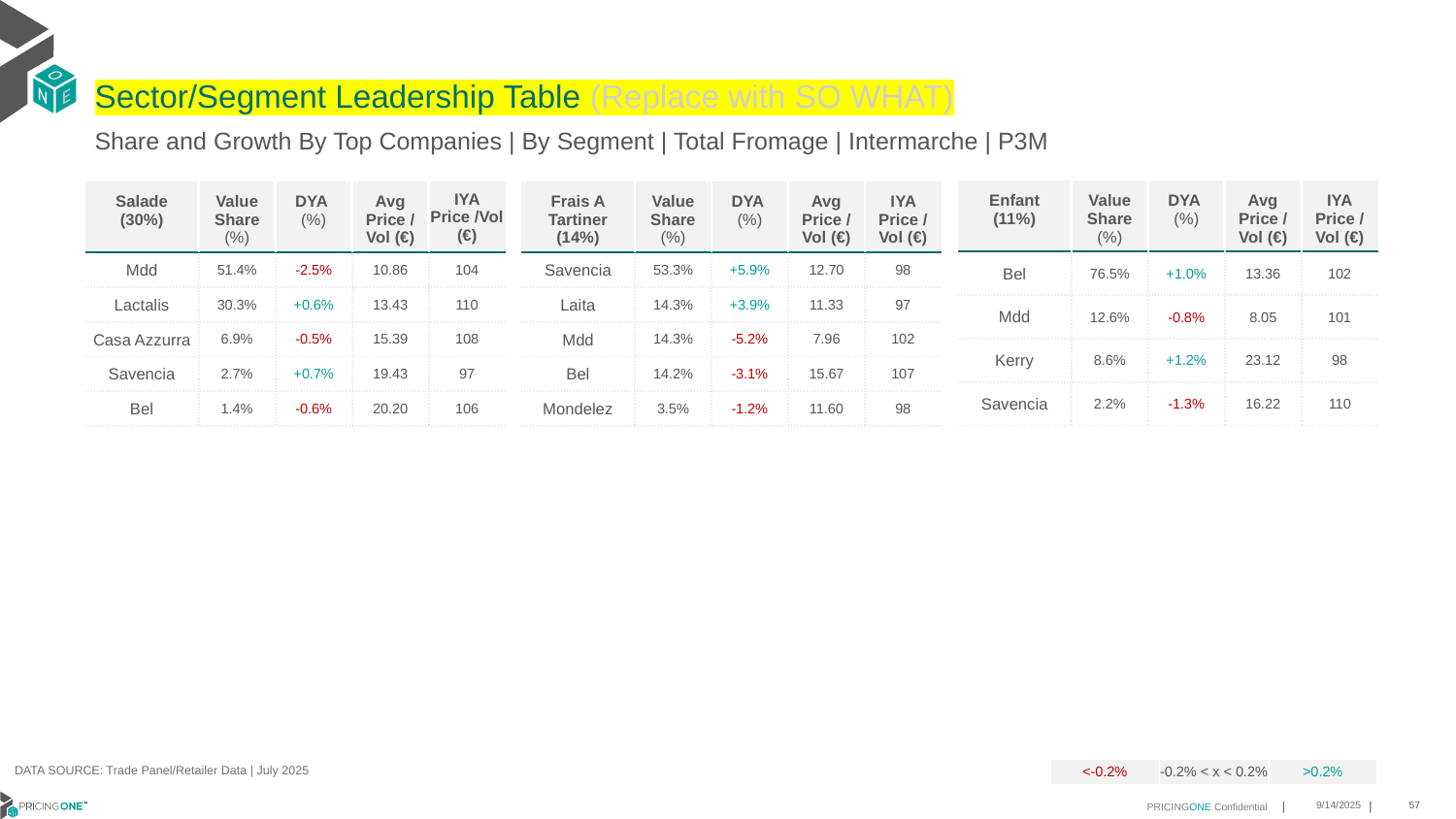

# Sector/Segment Leadership Table (Replace with SO WHAT)
Share and Growth By Top Companies | By Segment | Total Fromage | Intermarche | P3M
| Enfant (11%) | Value Share (%) | DYA (%) | Avg Price /Vol (€) | IYA Price /Vol (€) |
| --- | --- | --- | --- | --- |
| Bel | 76.5% | +1.0% | 13.36 | 102 |
| Mdd | 12.6% | -0.8% | 8.05 | 101 |
| Kerry | 8.6% | +1.2% | 23.12 | 98 |
| Savencia | 2.2% | -1.3% | 16.22 | 110 |
| Salade (30%) | Value Share (%) | DYA (%) | Avg Price /Vol (€) | IYA Price /Vol (€) |
| --- | --- | --- | --- | --- |
| Mdd | 51.4% | -2.5% | 10.86 | 104 |
| Lactalis | 30.3% | +0.6% | 13.43 | 110 |
| Casa Azzurra | 6.9% | -0.5% | 15.39 | 108 |
| Savencia | 2.7% | +0.7% | 19.43 | 97 |
| Bel | 1.4% | -0.6% | 20.20 | 106 |
| Frais A Tartiner (14%) | Value Share (%) | DYA (%) | Avg Price /Vol (€) | IYA Price /Vol (€) |
| --- | --- | --- | --- | --- |
| Savencia | 53.3% | +5.9% | 12.70 | 98 |
| Laita | 14.3% | +3.9% | 11.33 | 97 |
| Mdd | 14.3% | -5.2% | 7.96 | 102 |
| Bel | 14.2% | -3.1% | 15.67 | 107 |
| Mondelez | 3.5% | -1.2% | 11.60 | 98 |
DATA SOURCE: Trade Panel/Retailer Data | July 2025
| <-0.2% | -0.2% < x < 0.2% | >0.2% |
| --- | --- | --- |

9/14/2025
57